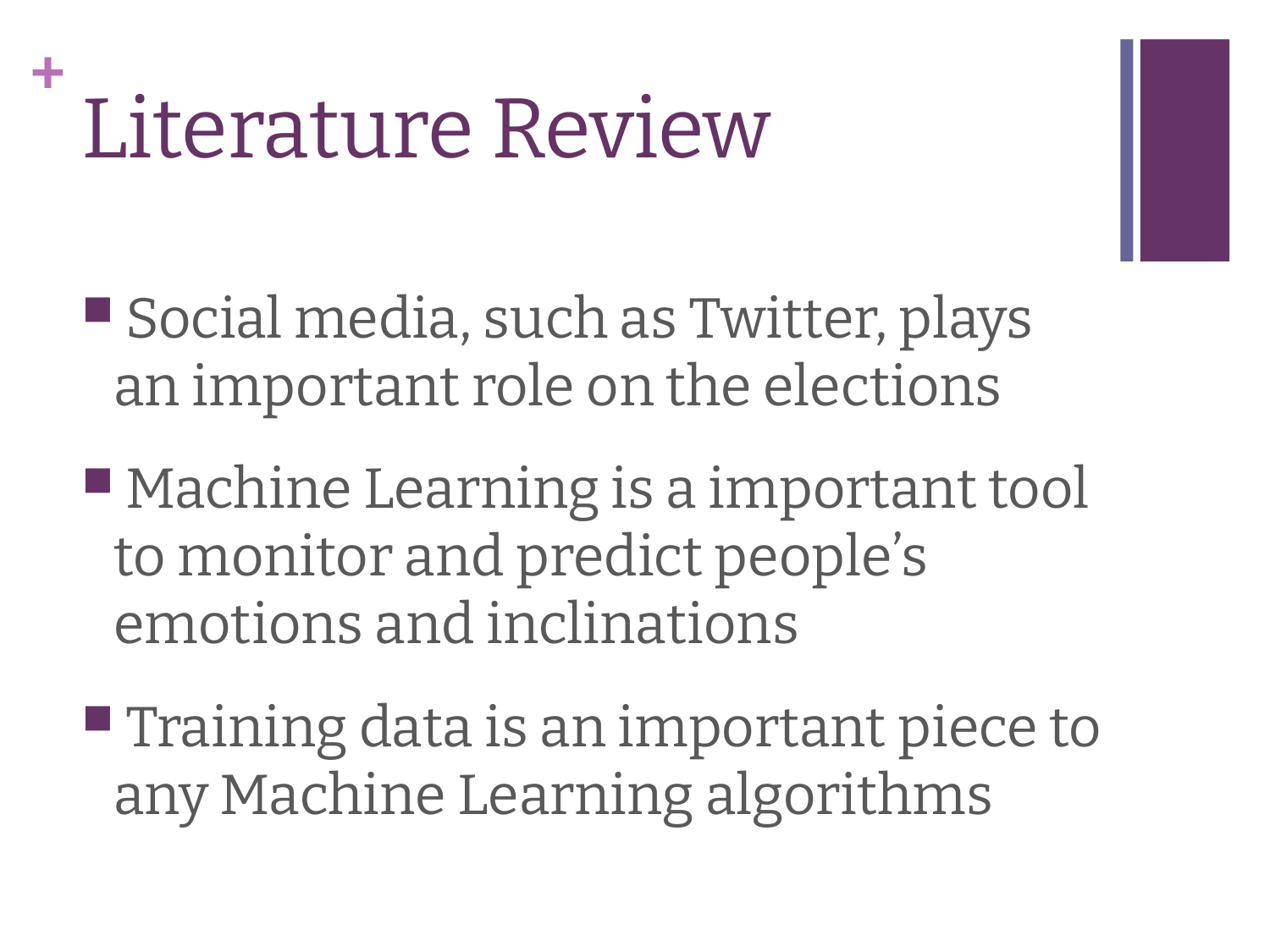

# Literature Review
 Social media, such as Twitter, plays an important role on the elections
 Machine Learning is a important tool to monitor and predict people’s emotions and inclinations
 Training data is an important piece to any Machine Learning algorithms